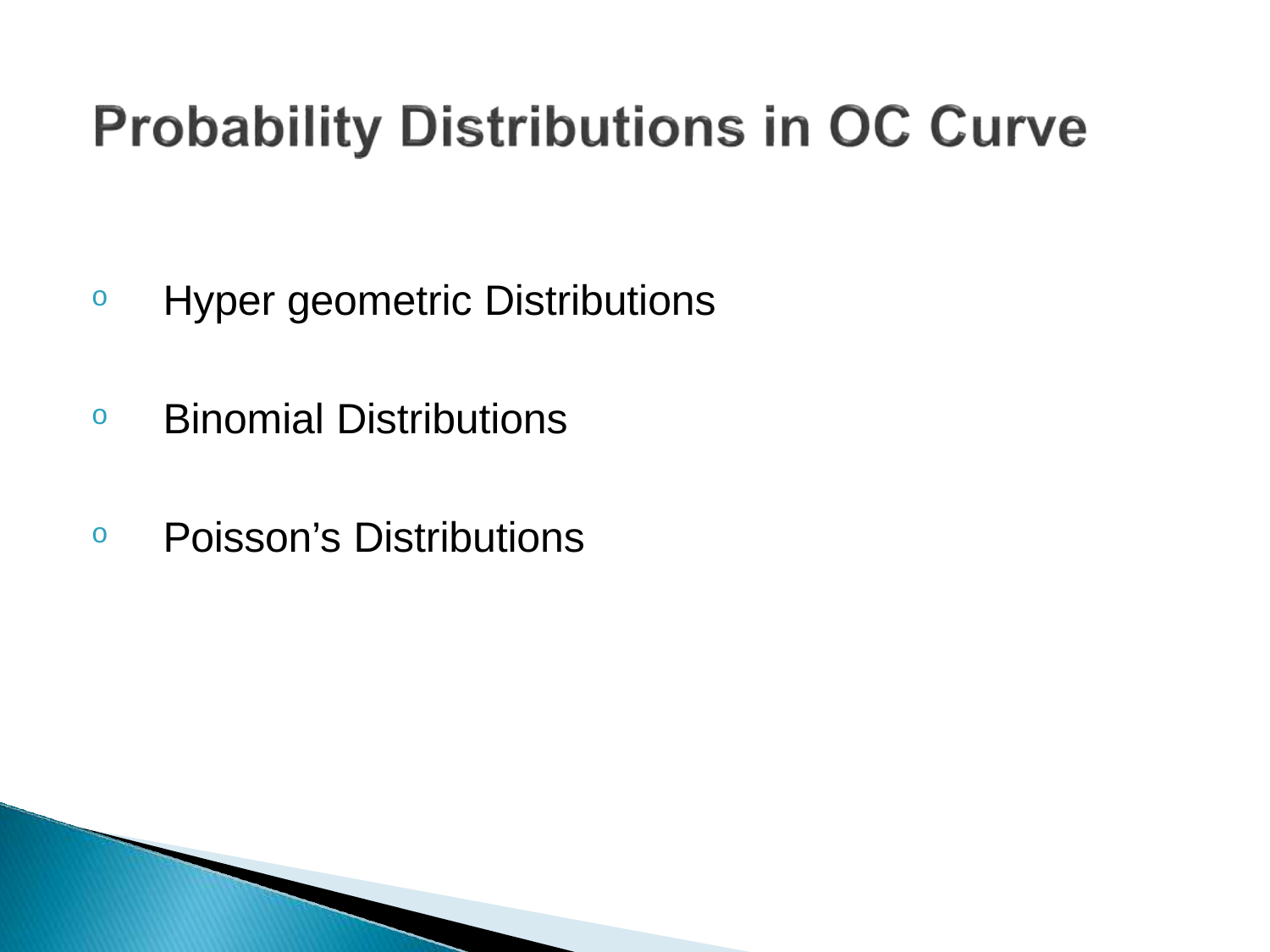

Hyper geometric Distributions

Binomial Distributions

Poisson’s Distributions